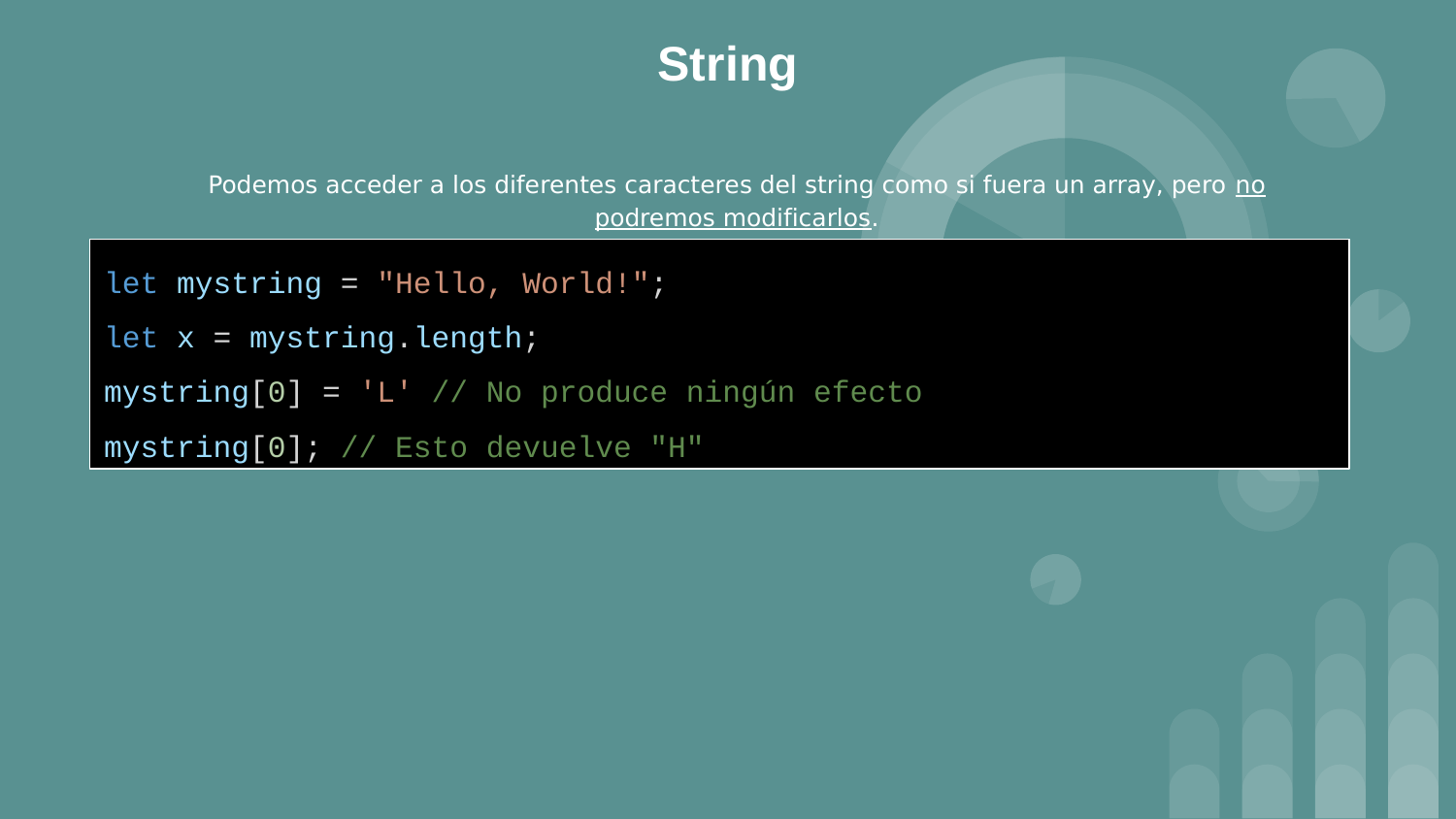

# String
Podemos acceder a los diferentes caracteres del string como si fuera un array, pero no podremos modificarlos.
let mystring = "Hello, World!";
let x = mystring.length;
mystring[0] = 'L' // No produce ningún efecto
mystring[0]; // Esto devuelve "H"